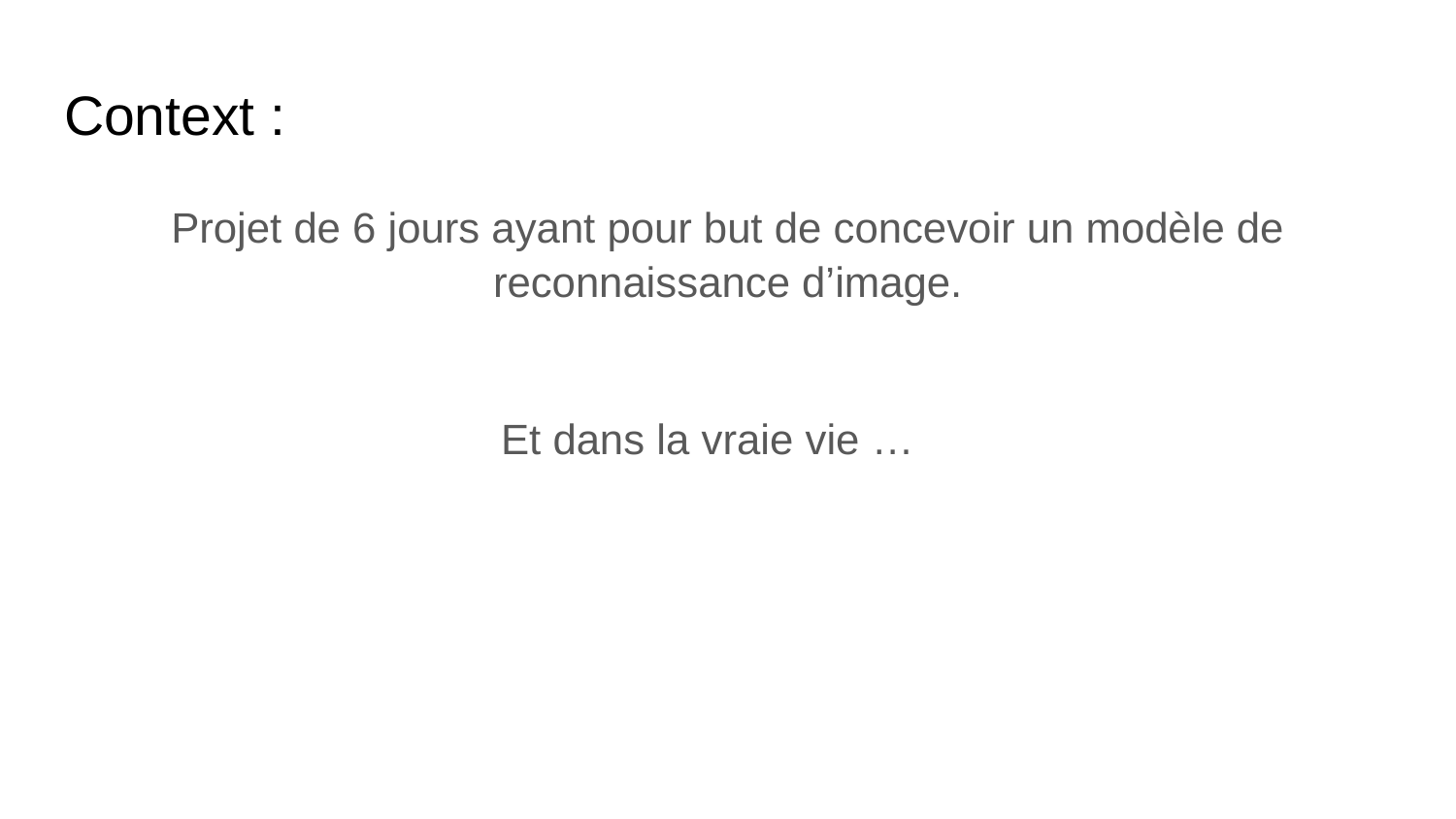

# Context :
Projet de 6 jours ayant pour but de concevoir un modèle de reconnaissance d’image.

Et dans la vraie vie …